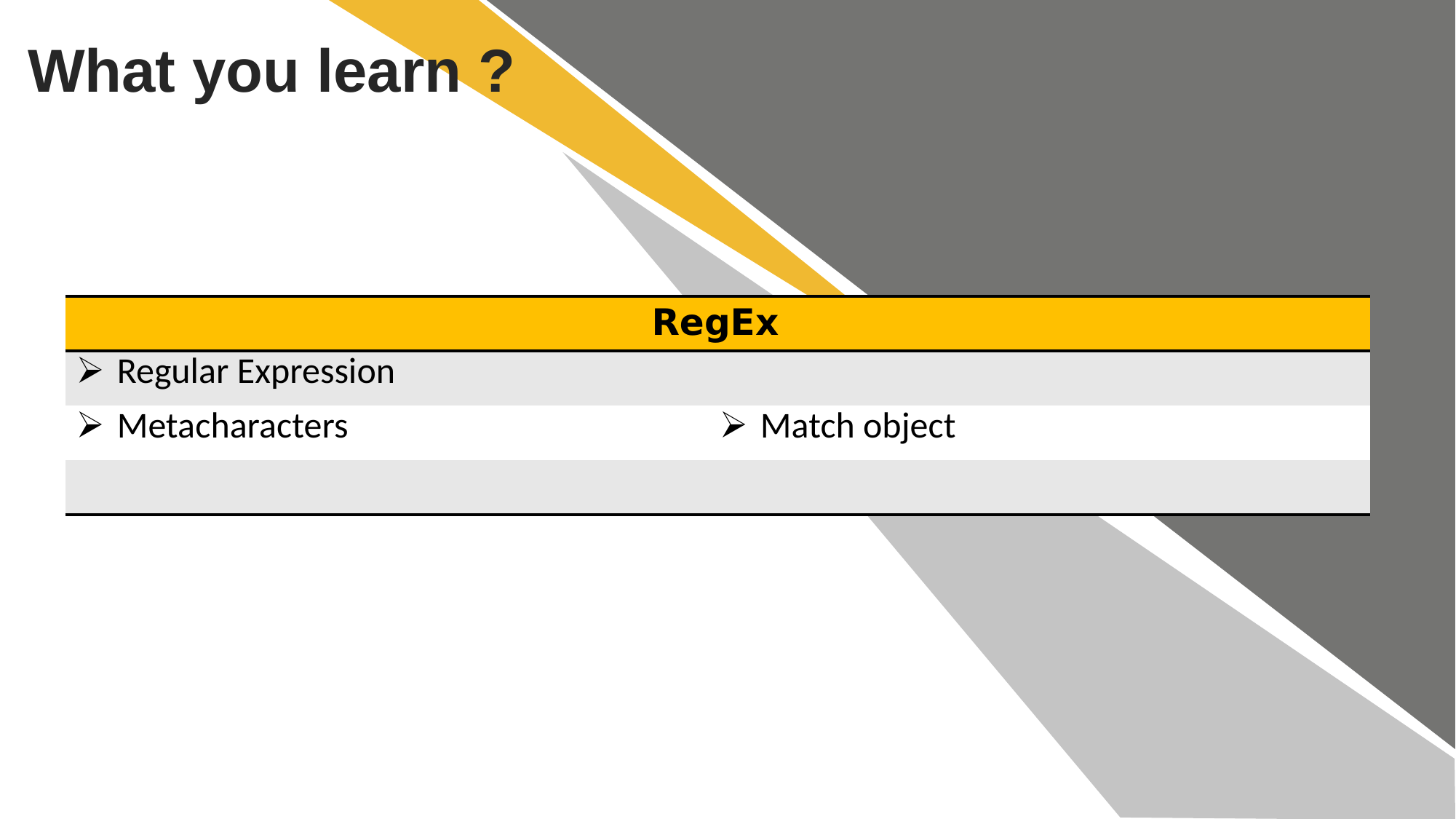

What you learn ?
| RegEx |  |
| --- | --- |
| Regular Expression |  |
| Metacharacters | Match object |
|  |  |